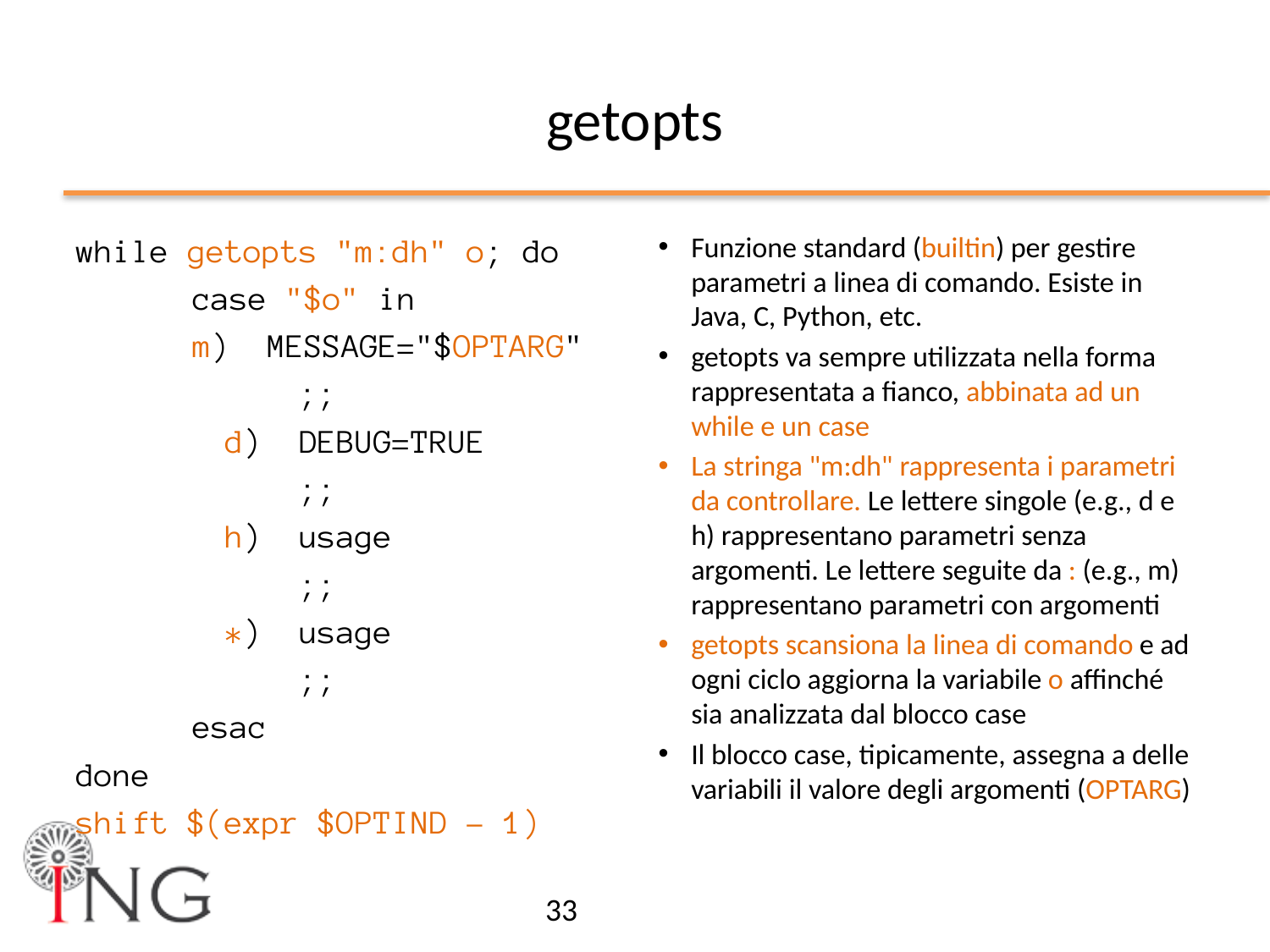

# getopts
while getopts "m:dh" o; do
	case "$o" in
			m)  MESSAGE="$OPTARG"
            ;;
        d)  DEBUG=TRUE
            ;;
        h)  usage
            ;;
        *)  usage
            ;;
	esac
done
shift $(expr $OPTIND - 1)

Funzione standard (builtin) per gestire parametri a linea di comando. Esiste in Java, C, Python, etc.
getopts va sempre utilizzata nella forma rappresentata a fianco, abbinata ad un while e un case
La stringa "m:dh" rappresenta i parametri da controllare. Le lettere singole (e.g., d e h) rappresentano parametri senza argomenti. Le lettere seguite da : (e.g., m) rappresentano parametri con argomenti
getopts scansiona la linea di comando e ad ogni ciclo aggiorna la variabile o affinché sia analizzata dal blocco case
Il blocco case, tipicamente, assegna a delle variabili il valore degli argomenti (OPTARG)
33